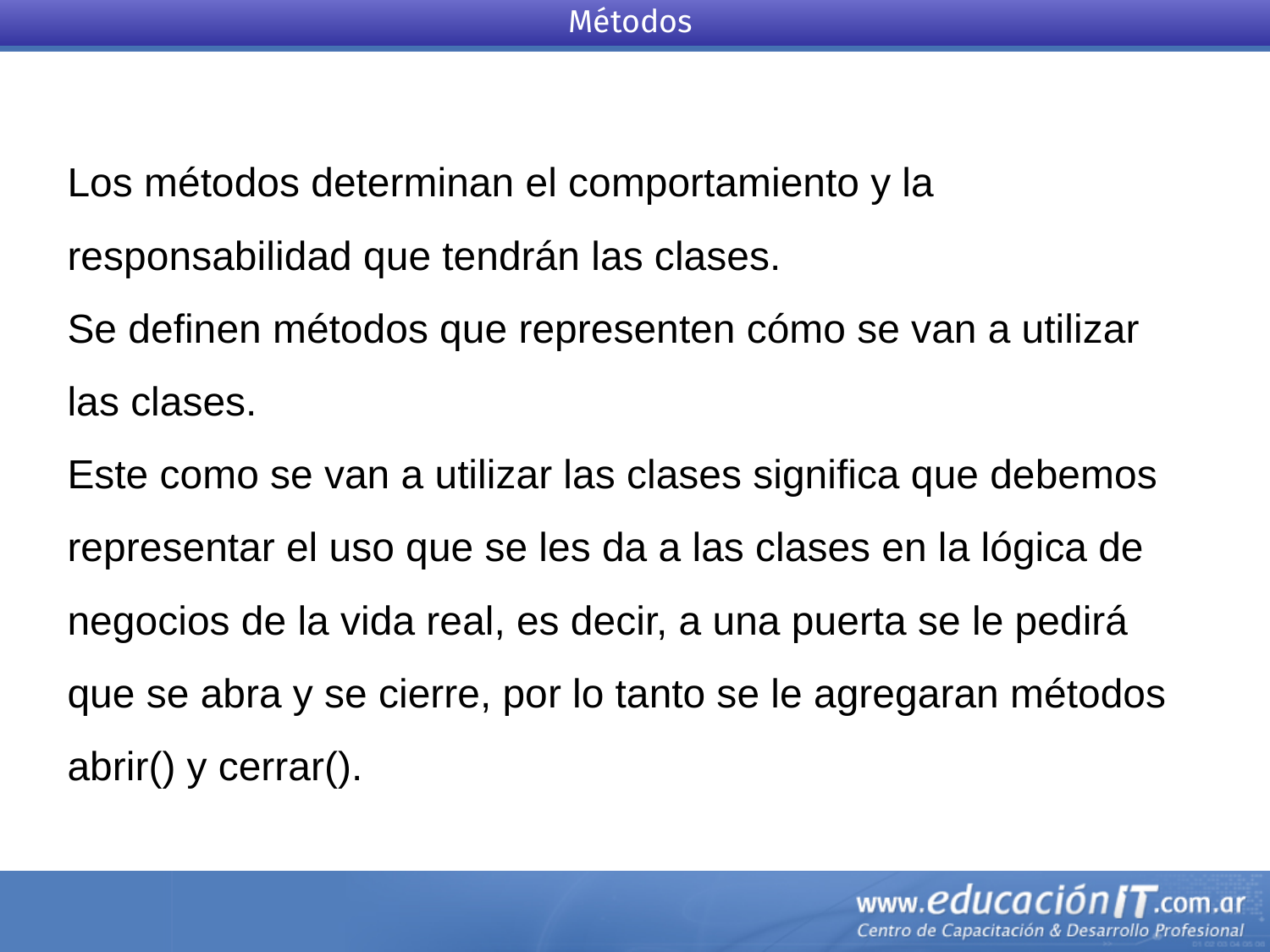

Métodos
Los métodos determinan el comportamiento y la responsabilidad que tendrán las clases.
Se definen métodos que representen cómo se van a utilizar las clases.
Este como se van a utilizar las clases significa que debemos representar el uso que se les da a las clases en la lógica de negocios de la vida real, es decir, a una puerta se le pedirá que se abra y se cierre, por lo tanto se le agregaran métodos abrir() y cerrar().